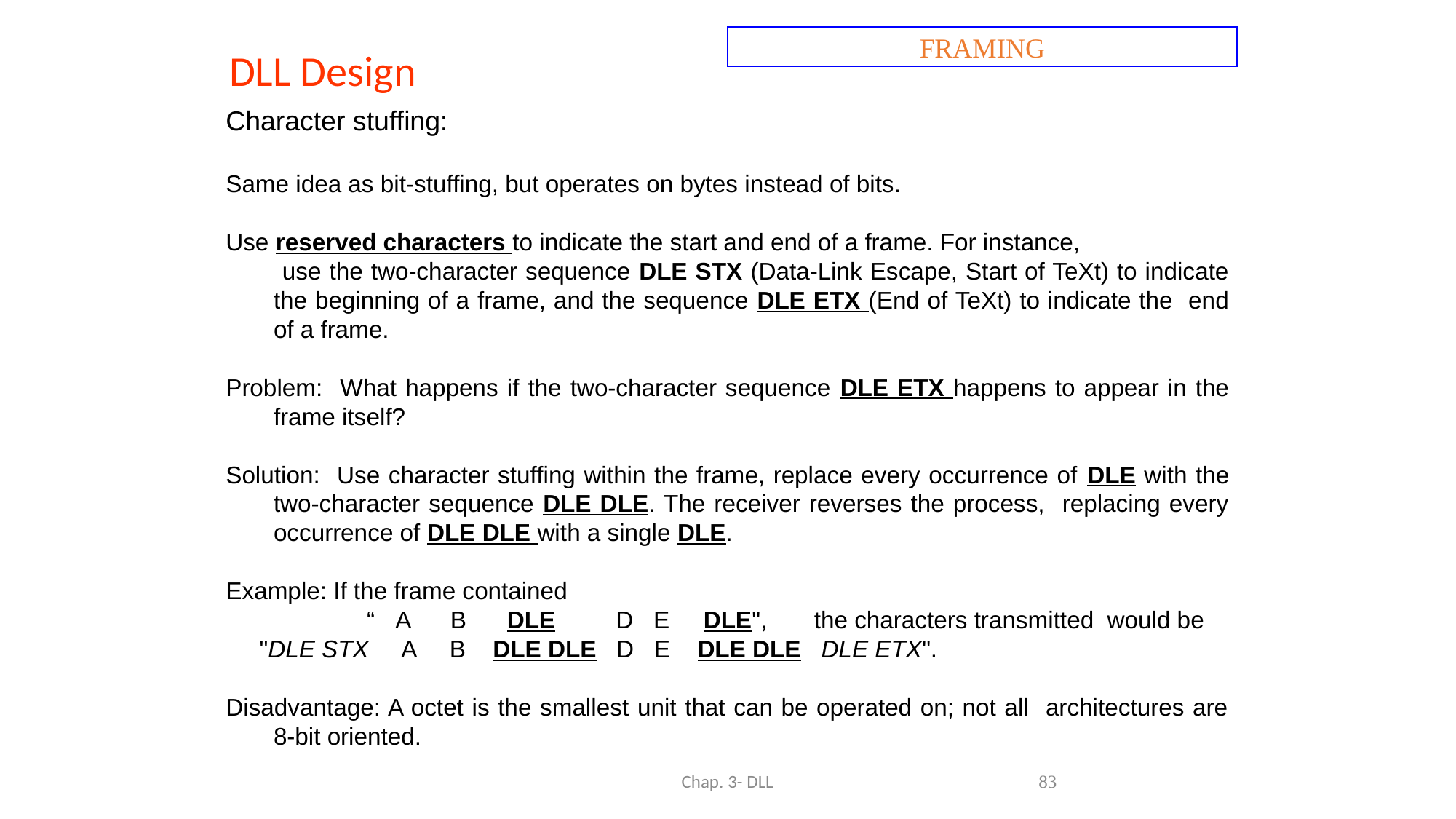

# DLL Design
FRAMING
Character stuffing:

Same idea as bit-stuffing, but operates on bytes instead of bits.

Use reserved characters to indicate the start and end of a frame. For instance,
       use the two-character sequence DLE STX (Data-Link Escape, Start of TeXt) to indicate the beginning of a frame, and the sequence DLE ETX (End of TeXt) to indicate the  end of a frame.

Problem:  What happens if the two-character sequence DLE ETX happens to appear in the frame itself?

Solution:  Use character stuffing within the frame, replace every occurrence of DLE with the two-character sequence DLE DLE. The receiver reverses the process,  replacing every occurrence of DLE DLE with a single DLE.

Example: If the frame contained
                     “   A      B      DLE         D   E     DLE",       the characters transmitted  would be
     "DLE STX     A     B    DLE DLE   D   E    DLE DLE   DLE ETX".

Disadvantage: A octet is the smallest unit that can be operated on; not all  architectures are 8-bit oriented.
Chap. 3- DLL
83